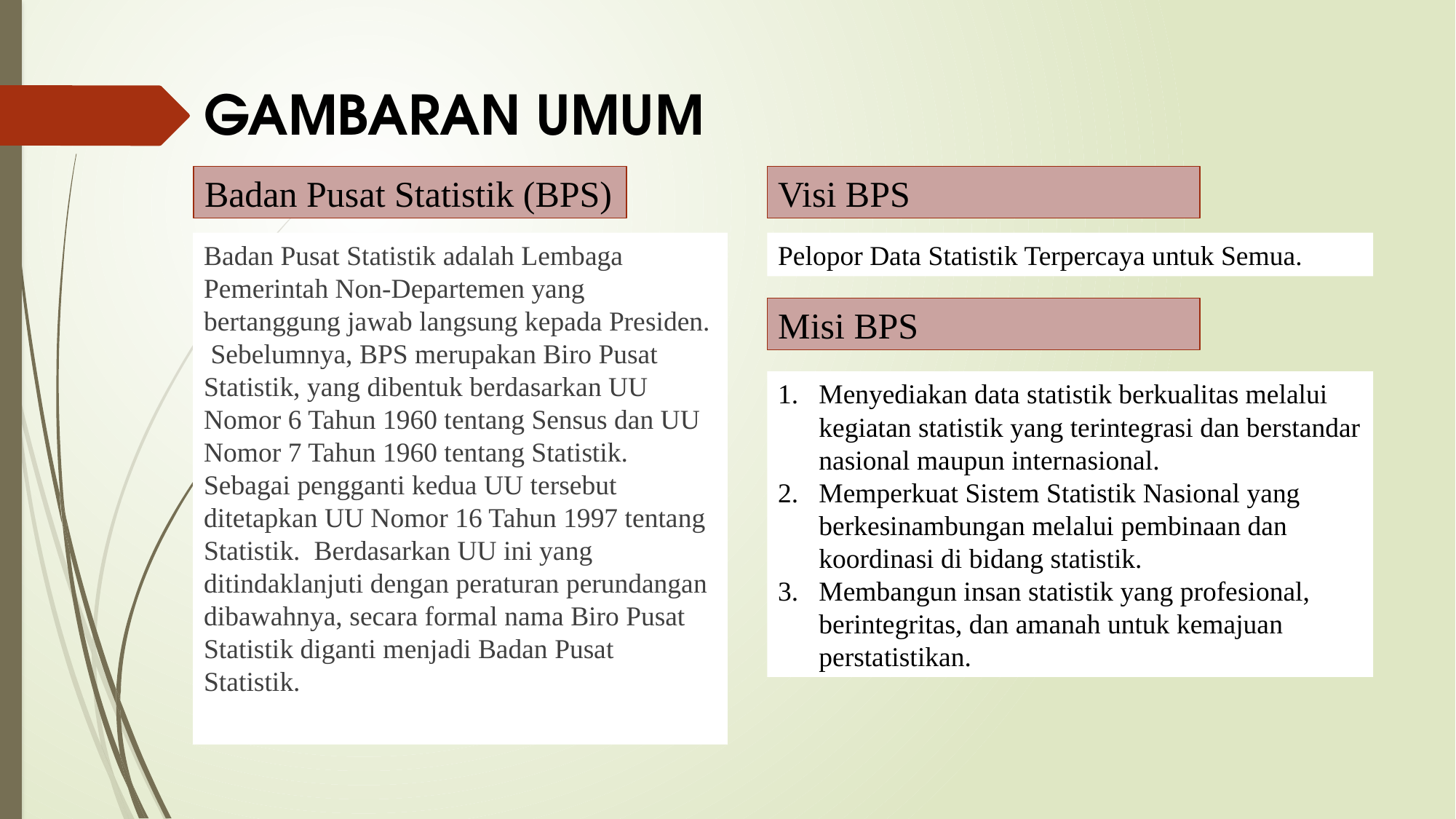

# GAMBARAN UMUM
Badan Pusat Statistik (BPS)
Visi BPS
Pelopor Data Statistik Terpercaya untuk Semua.
Badan Pusat Statistik adalah Lembaga Pemerintah Non-Departemen yang bertanggung jawab langsung kepada Presiden.  Sebelumnya, BPS merupakan Biro Pusat Statistik, yang dibentuk berdasarkan UU Nomor 6 Tahun 1960 tentang Sensus dan UU Nomor 7 Tahun 1960 tentang Statistik. Sebagai pengganti kedua UU tersebut ditetapkan UU Nomor 16 Tahun 1997 tentang Statistik.  Berdasarkan UU ini yang ditindaklanjuti dengan peraturan perundangan dibawahnya, secara formal nama Biro Pusat Statistik diganti menjadi Badan Pusat Statistik.
Misi BPS
Menyediakan data statistik berkualitas melalui kegiatan statistik yang terintegrasi dan berstandar nasional maupun internasional.
Memperkuat Sistem Statistik Nasional yang berkesinambungan melalui pembinaan dan koordinasi di bidang statistik.
Membangun insan statistik yang profesional, berintegritas, dan amanah untuk kemajuan perstatistikan.